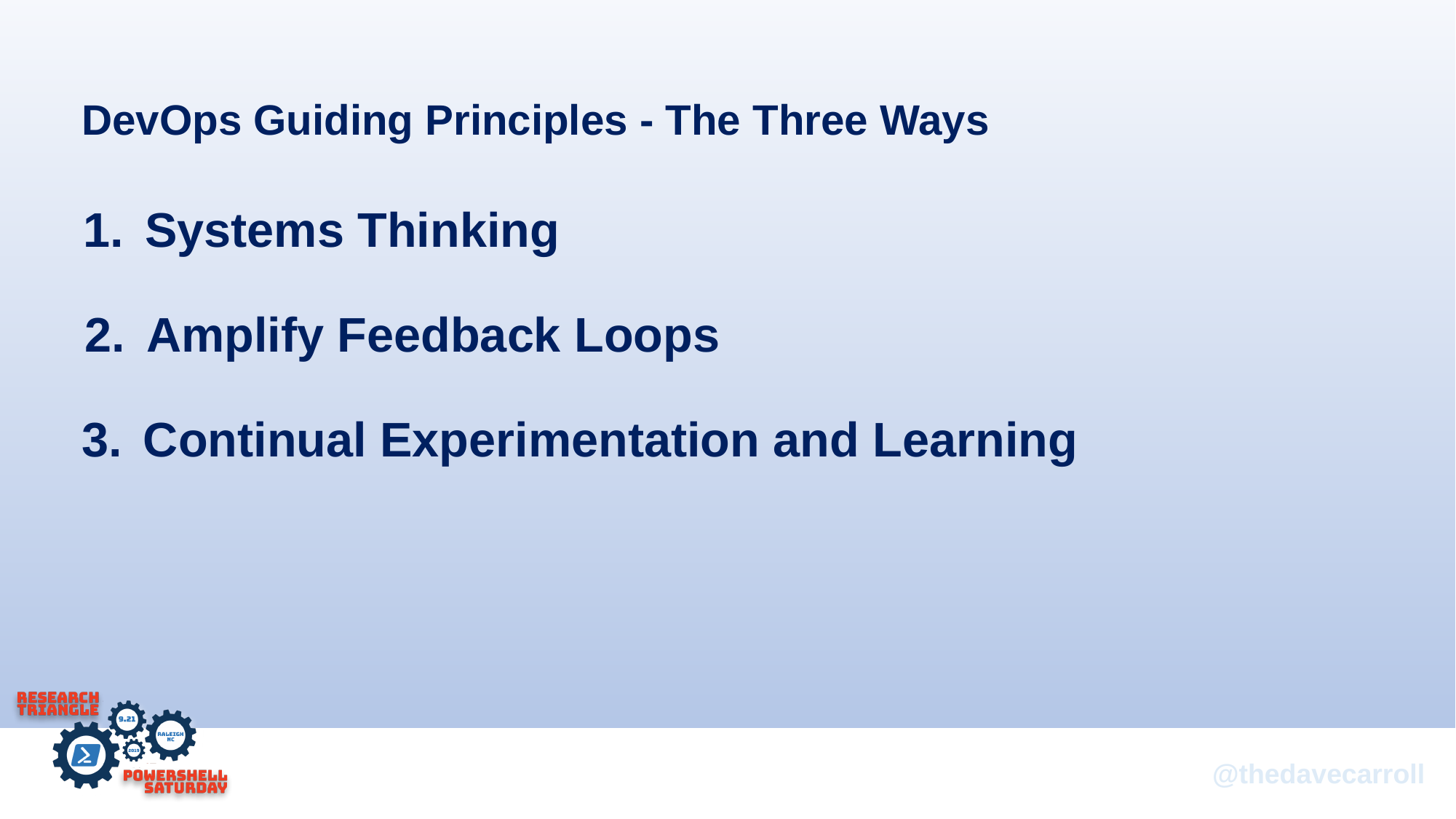

# DevOps Guiding Principles - The Three Ways
Systems Thinking

Amplify Feedback Loops

Continual Experimentation and Learning